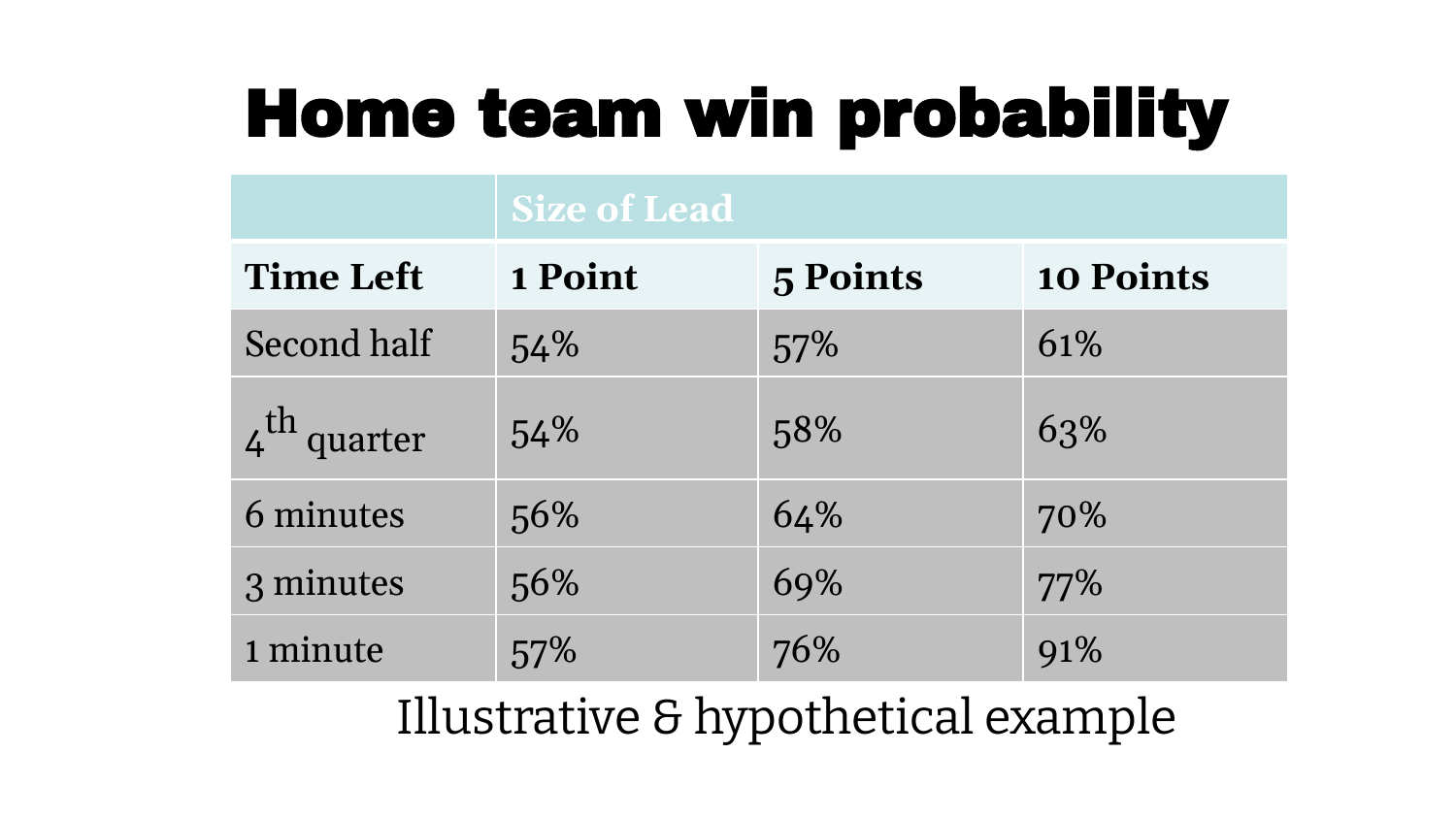

Home team win probability
|  | Size of Lead |  |  |
| --- | --- | --- | --- |
| Time Left | 1 Point | 5 Points | 10 Points |
| Second half | 54% | 57% | 61% |
| 4th quarter | 54% | 58% | 63% |
| 6 minutes | 56% | 64% | 70% |
| 3 minutes | 56% | 69% | 77% |
| 1 minute | 57% | 76% | 91% |
Illustrative & hypothetical example